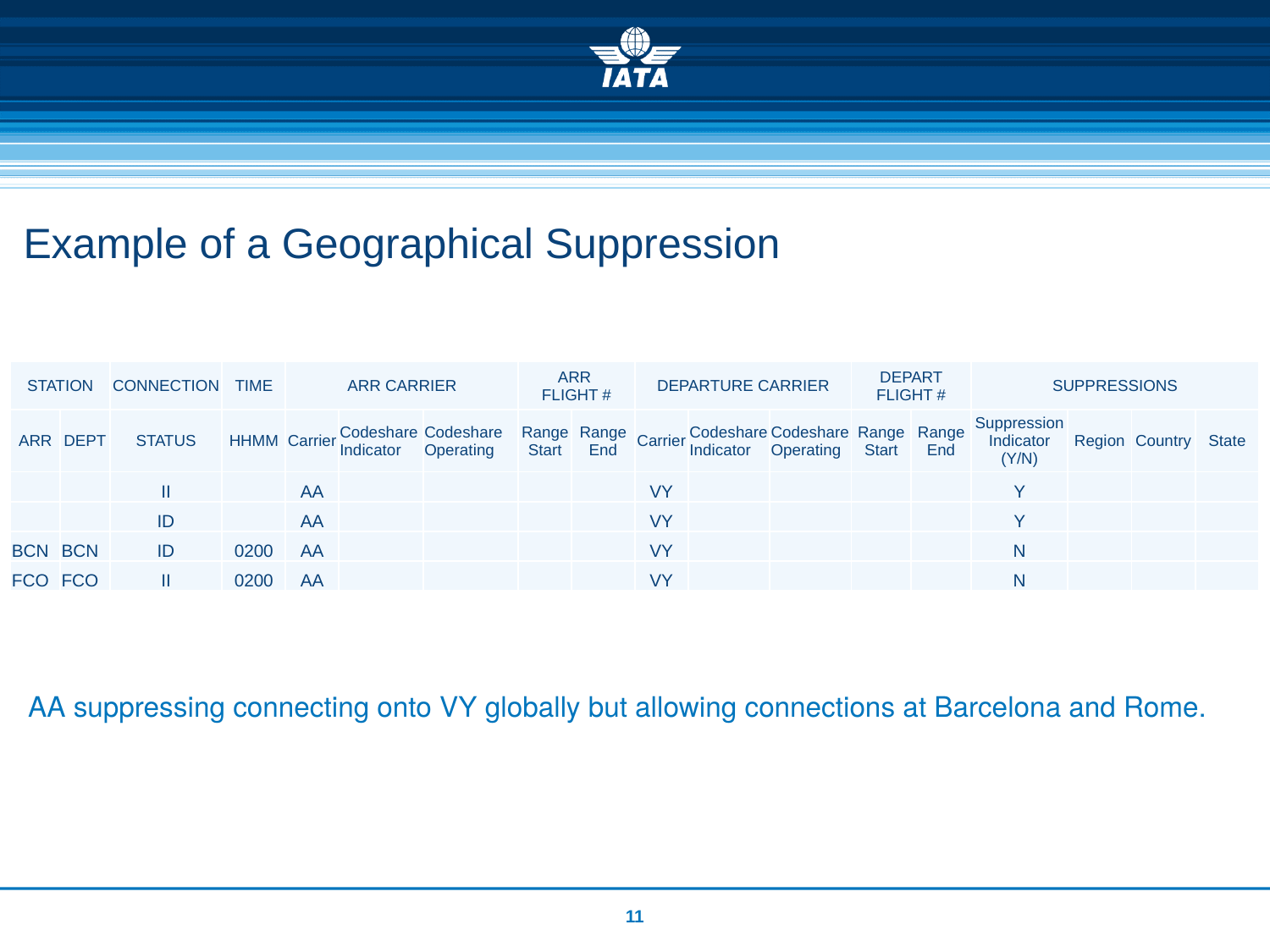

# Example of a Geographical Suppression
| STATION |  | CONNECTION | TIME | ARR CARRIER |  |  | ARR FLIGHT # |  | DEPARTURE CARRIER |  |  | DEPART FLIGHT # |  | SUPPRESSIONS |  |  |  |
| --- | --- | --- | --- | --- | --- | --- | --- | --- | --- | --- | --- | --- | --- | --- | --- | --- | --- |
| ARR | DEPT | STATUS | HHMM | Carrier | Codeshare Indicator | Codeshare Operating | Range Start | Range End | Carrier | Codeshare Indicator | Codeshare Operating | Range Start | Range End | Suppression Indicator (Y/N) | Region | Country | State |
|  |  | II |  | AA |  |  |  |  | VY |  |  |  |  | Y |  |  |  |
|  |  | ID |  | AA |  |  |  |  | VY |  |  |  |  | Y |  |  |  |
| BCN | BCN | ID | 0200 | AA |  |  |  |  | VY |  |  |  |  | N |  |  |  |
| FCO | FCO | II | 0200 | AA |  |  |  |  | VY |  |  |  |  | N |  |  |  |
AA suppressing connecting onto VY globally but allowing connections at Barcelona and Rome.

11